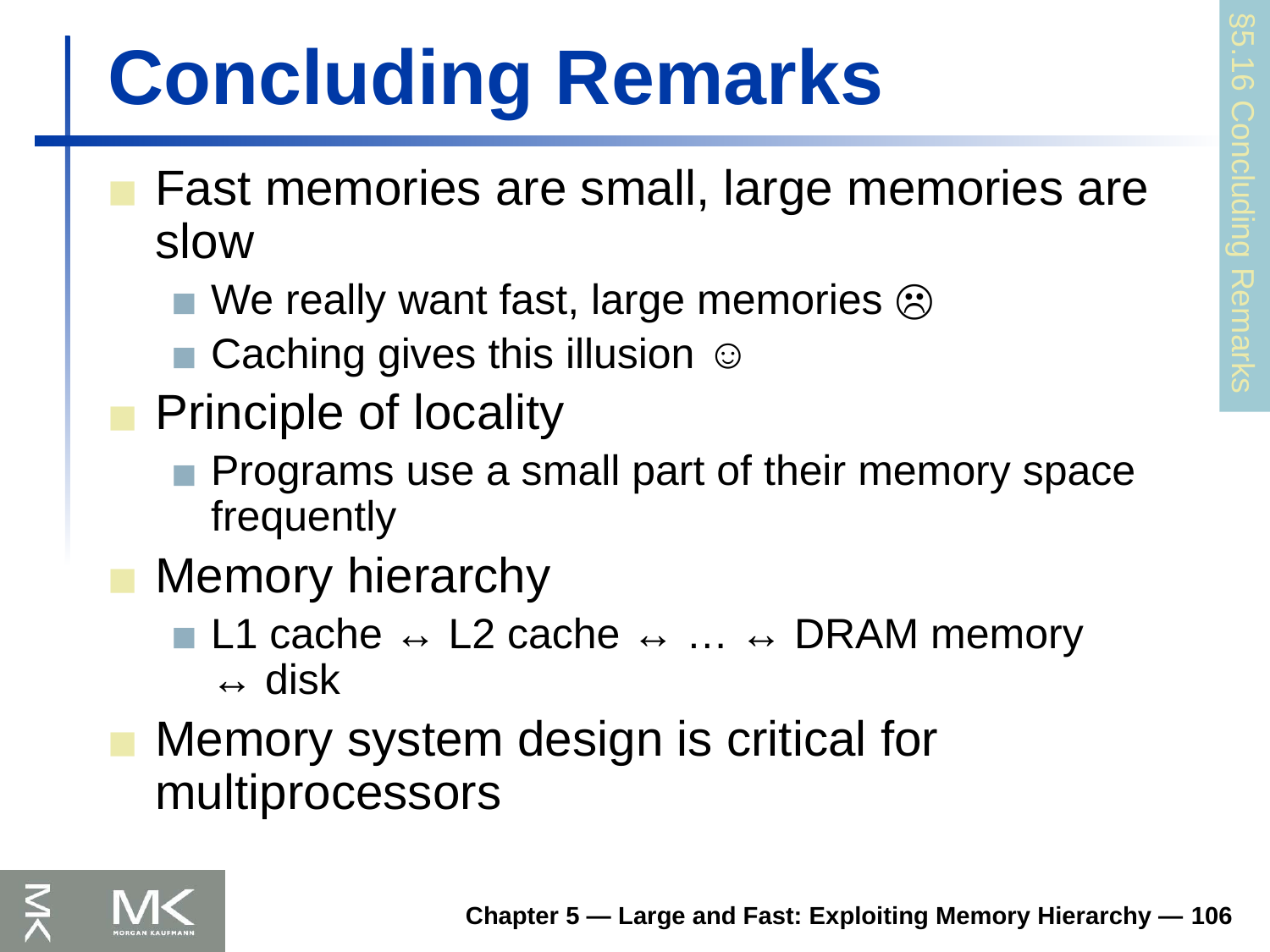

# Concluding Remarks
Fast memories are small, large memories are slow
We really want fast, large memories ☹
Caching gives this illusion ☺
Principle of locality
Programs use a small part of their memory space frequently
Memory hierarchy
L1 cache ↔ L2 cache ↔ … ↔ DRAM memory
↔ disk
Memory system design is critical for multiprocessors
§5.16 Concluding Remarks
Chapter 5 — Large and Fast: Exploiting Memory Hierarchy — 106